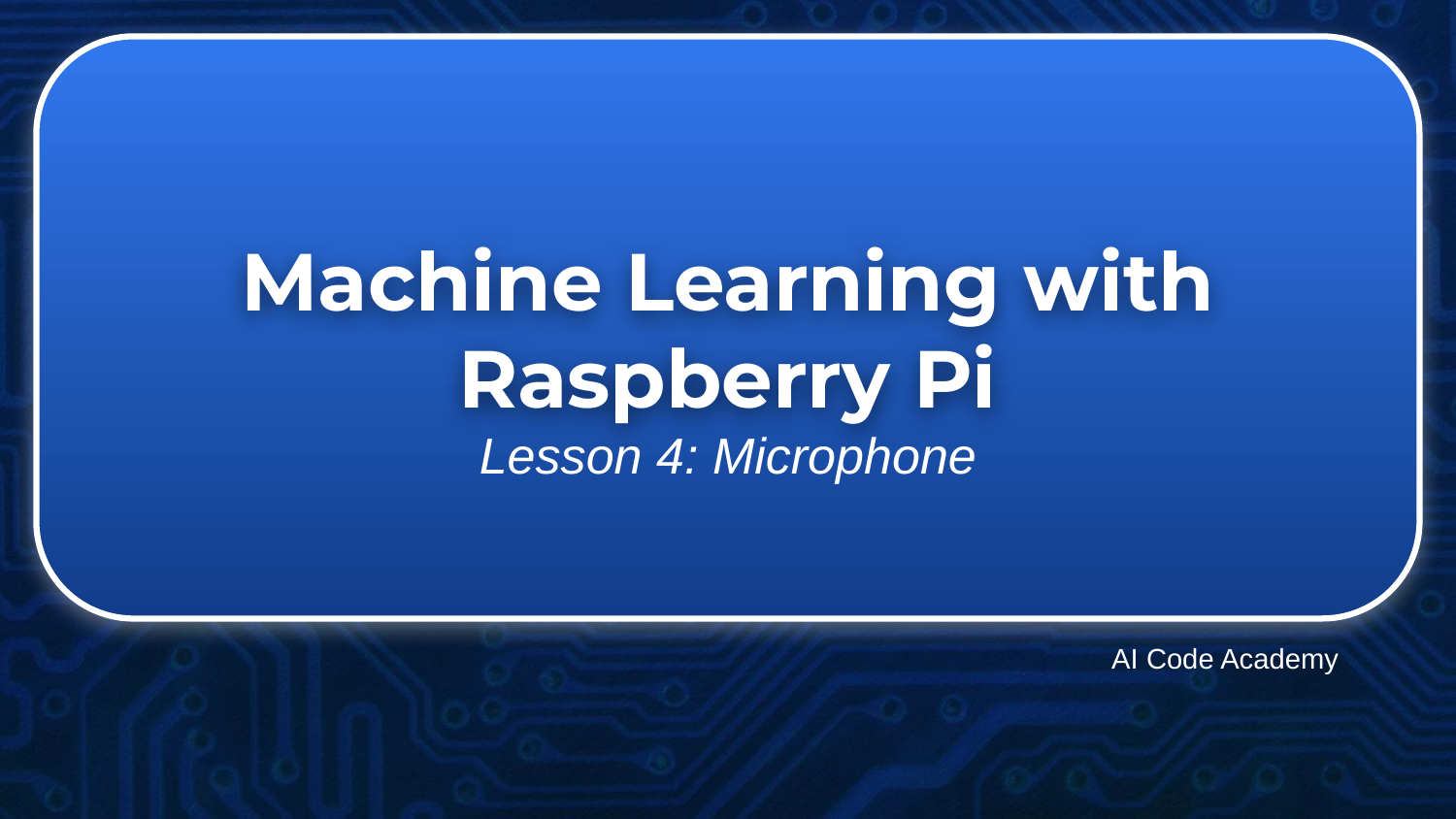

# Machine Learning with Raspberry Pi
Lesson 4: Microphone
AI Code Academy